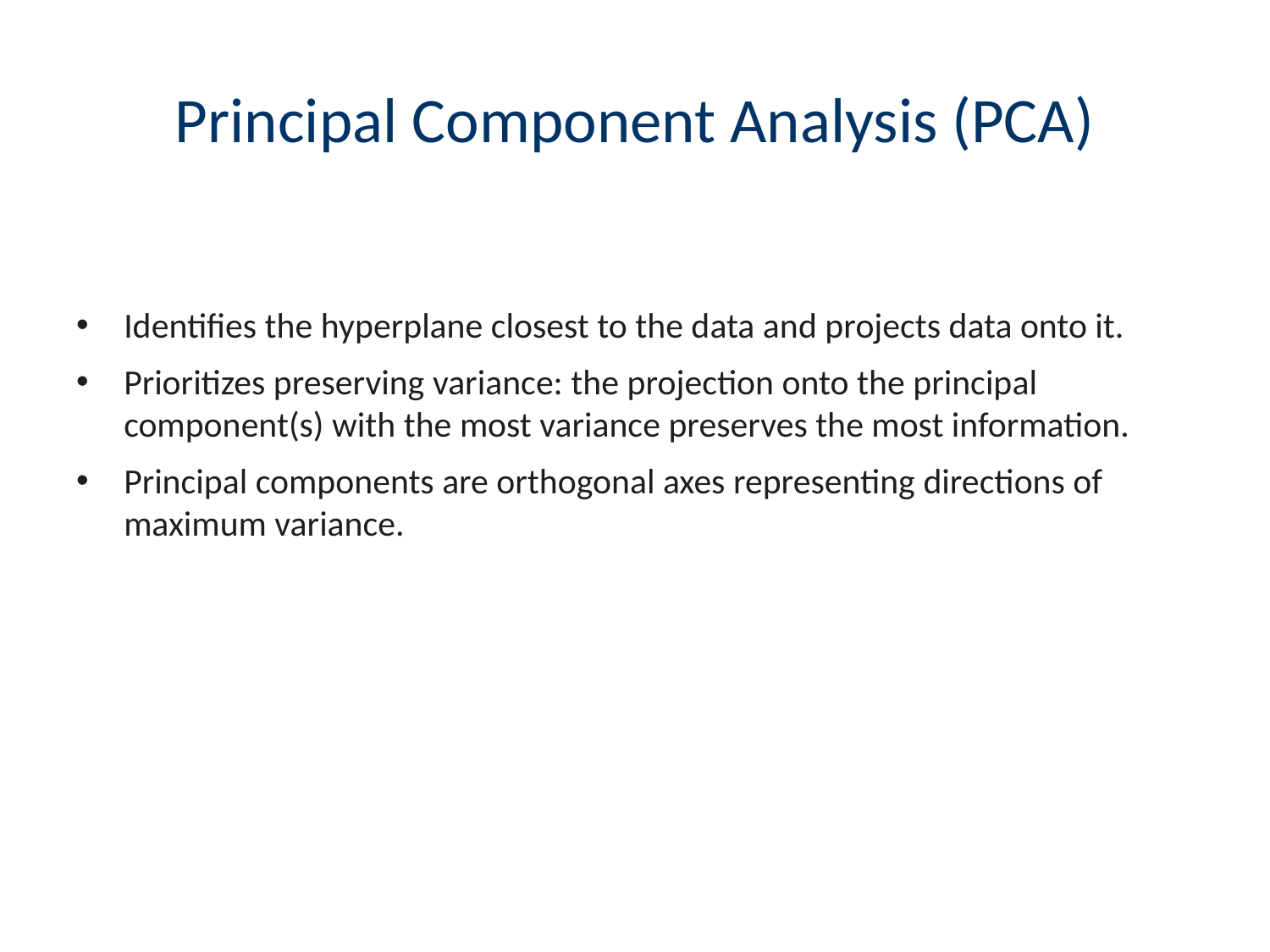

# Principal Component Analysis (PCA)

Identifies the hyperplane closest to the data and projects data onto it.
Prioritizes preserving variance: the projection onto the principal component(s) with the most variance preserves the most information.
Principal components are orthogonal axes representing directions of maximum variance.